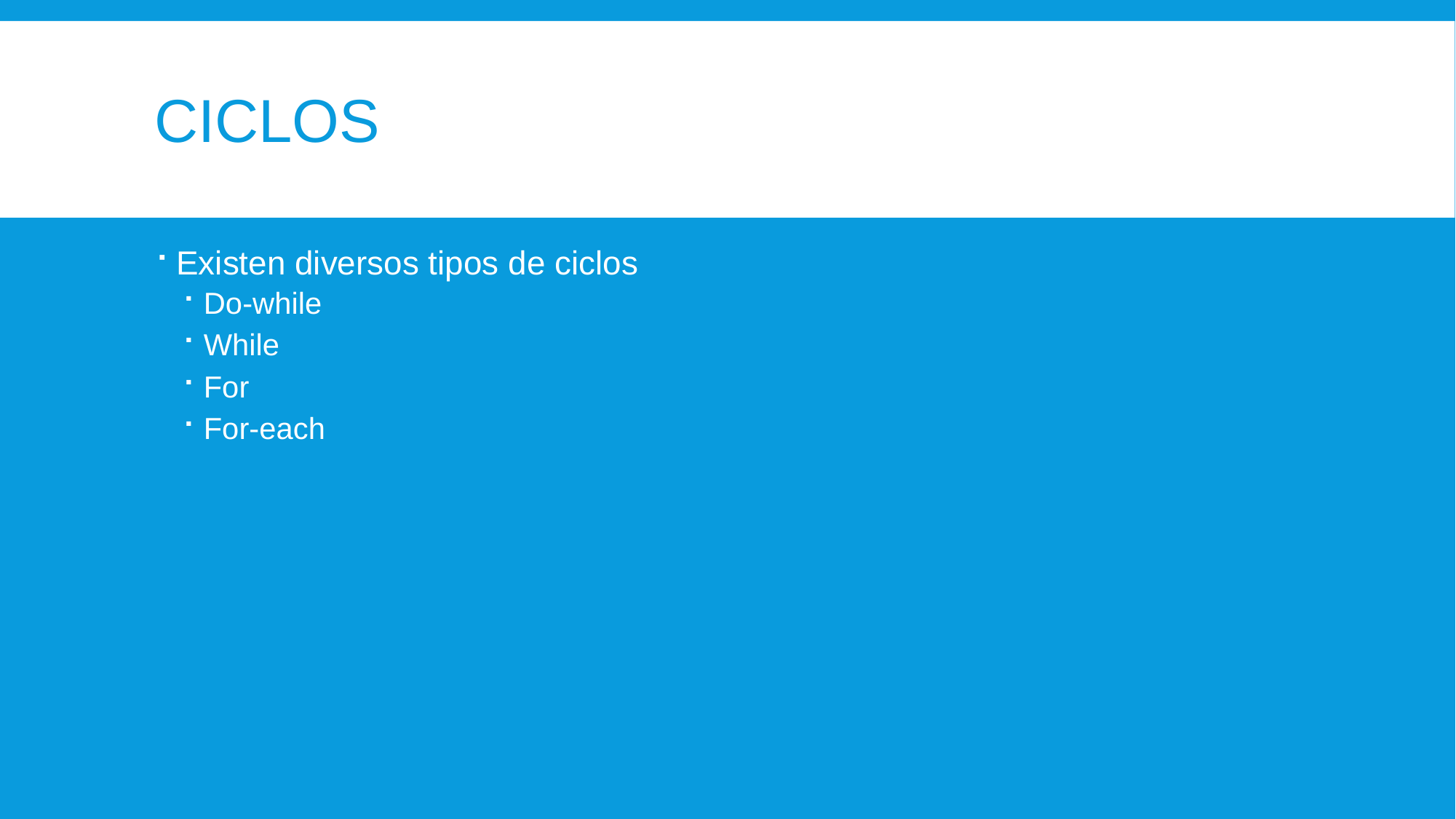

# Ciclos
Existen diversos tipos de ciclos
Do-while
While
For
For-each